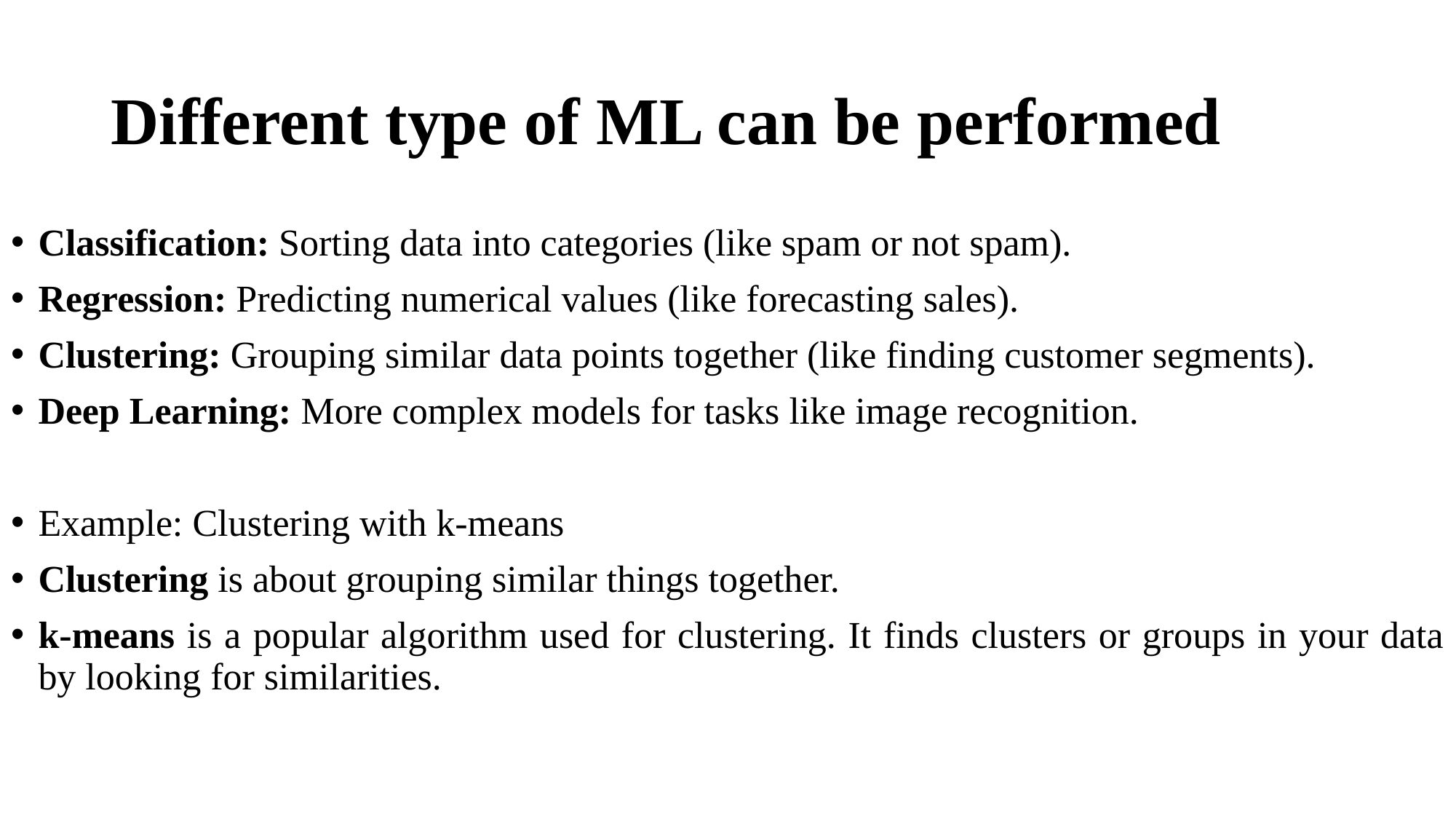

# Different type of ML can be performed
Classification: Sorting data into categories (like spam or not spam).
Regression: Predicting numerical values (like forecasting sales).
Clustering: Grouping similar data points together (like finding customer segments).
Deep Learning: More complex models for tasks like image recognition.

Example: Clustering with k-means
Clustering is about grouping similar things together.
k-means is a popular algorithm used for clustering. It finds clusters or groups in your data by looking for similarities.